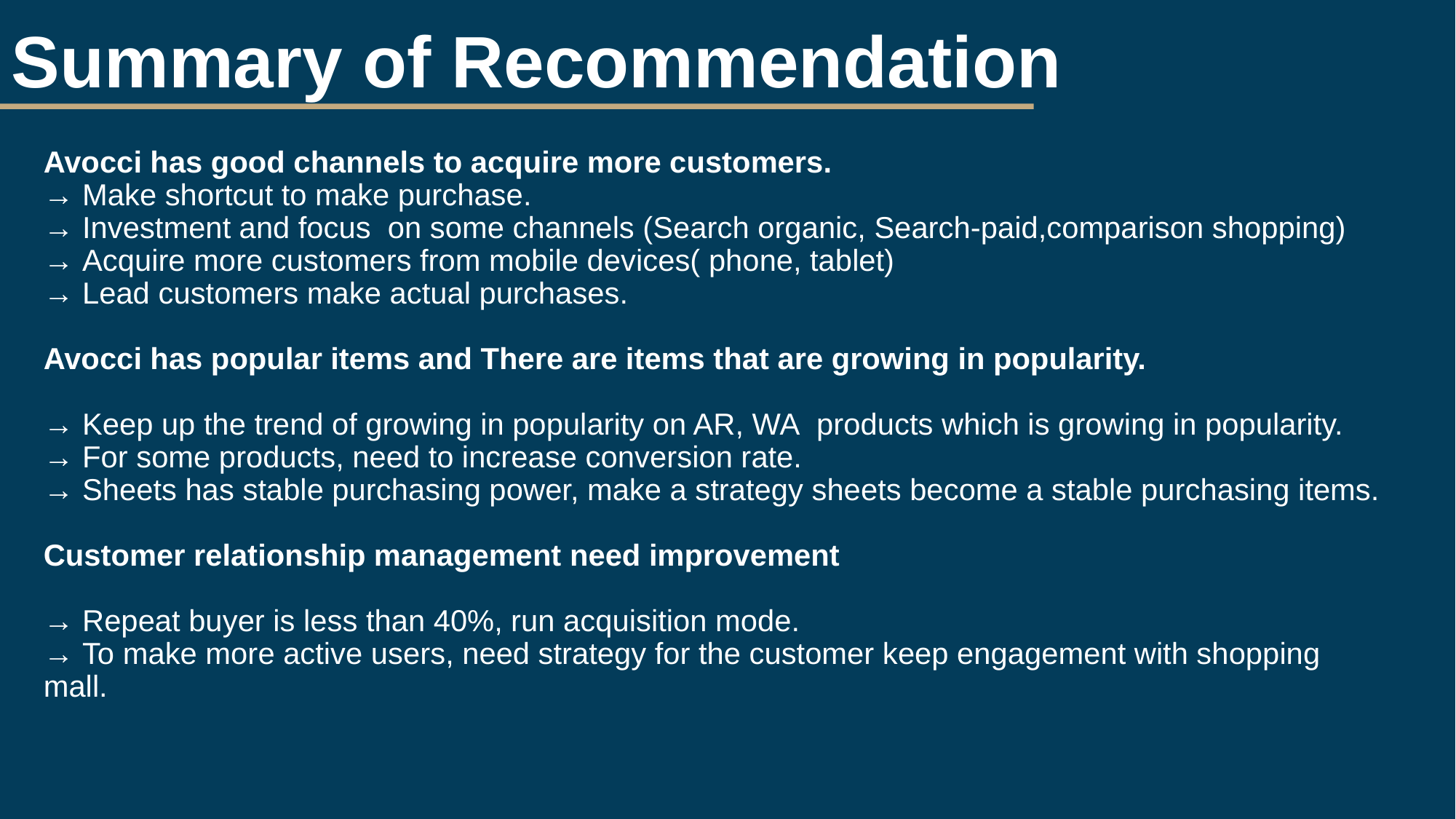

# Summary of Recommendation

Avocci has good channels to acquire more customers.
→ Make shortcut to make purchase.
→ Investment and focus  on some channels (Search organic, Search-paid,comparison shopping)
→ Acquire more customers from mobile devices( phone, tablet)
→ Lead customers make actual purchases.
Avocci has popular items and There are items that are growing in popularity.
→ Keep up the trend of growing in popularity on AR, WA  products which is growing in popularity.
→ For some products, need to increase conversion rate.
→ Sheets has stable purchasing power, make a strategy sheets become a stable purchasing items.
Customer relationship management need improvement
→ Repeat buyer is less than 40%, run acquisition mode.
→ To make more active users, need strategy for the customer keep engagement with shopping mall.